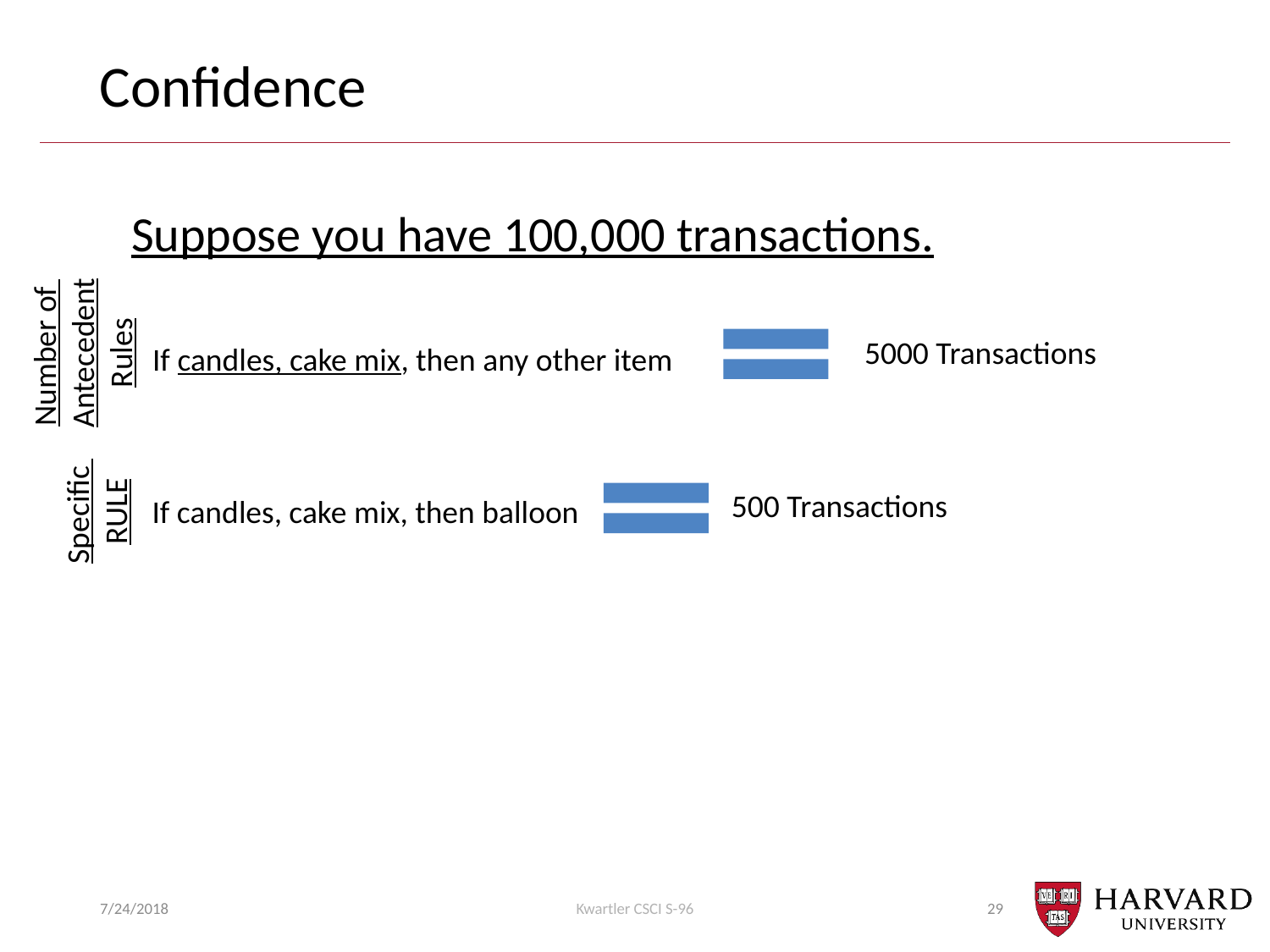

# Confidence
Suppose you have 100,000 transactions.
Number of
Antecedent
Rules

5000 Transactions
If candles, cake mix, then any other item

Specific
RULE
500 Transactions
If candles, cake mix, then balloon
7/24/2018
Kwartler CSCI S-96
29